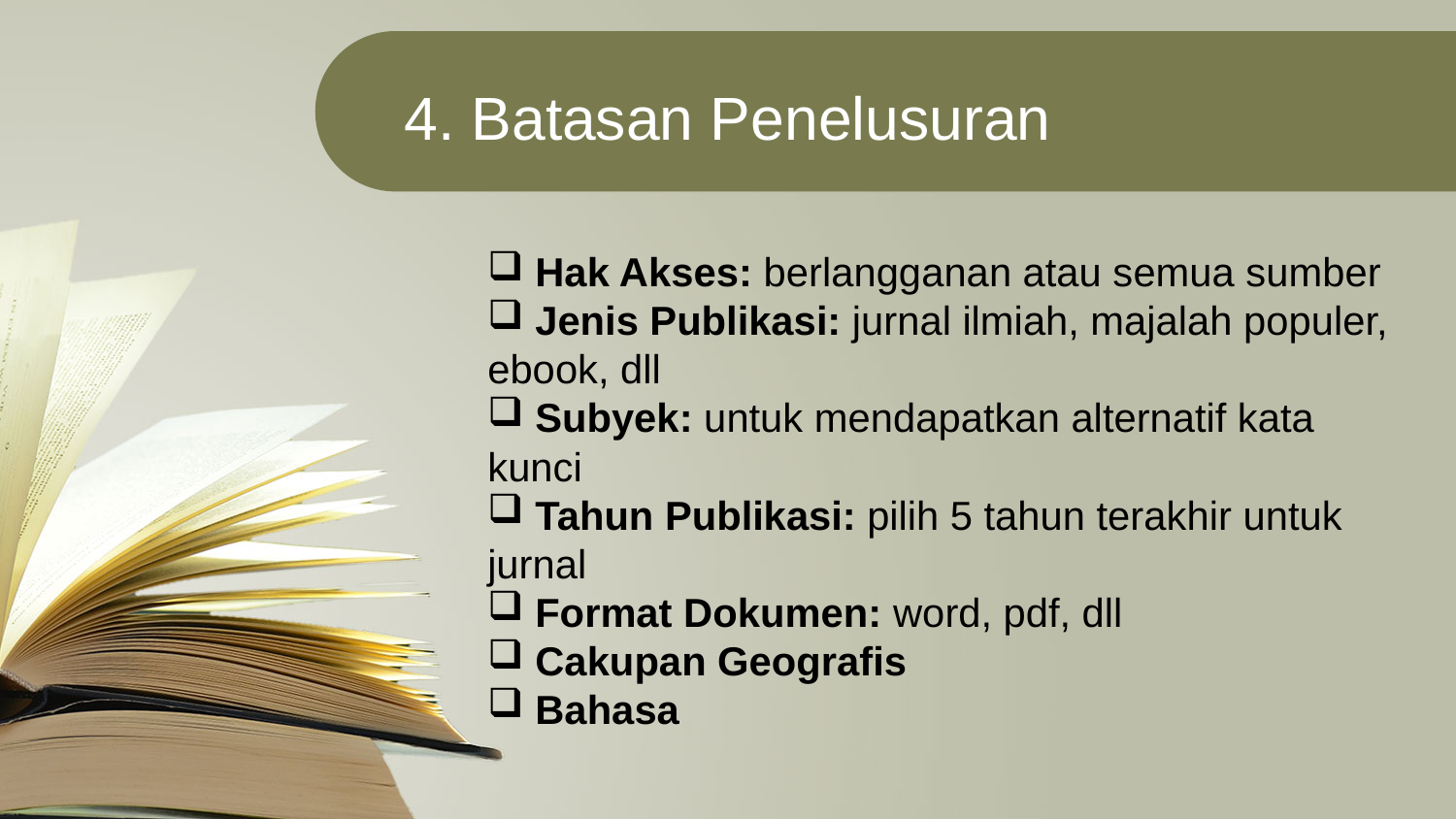

4. Batasan Penelusuran
 Hak Akses: berlangganan atau semua sumber
 Jenis Publikasi: jurnal ilmiah, majalah populer, ebook, dll
 Subyek: untuk mendapatkan alternatif kata kunci
 Tahun Publikasi: pilih 5 tahun terakhir untuk jurnal
 Format Dokumen: word, pdf, dll
 Cakupan Geografis
 Bahasa